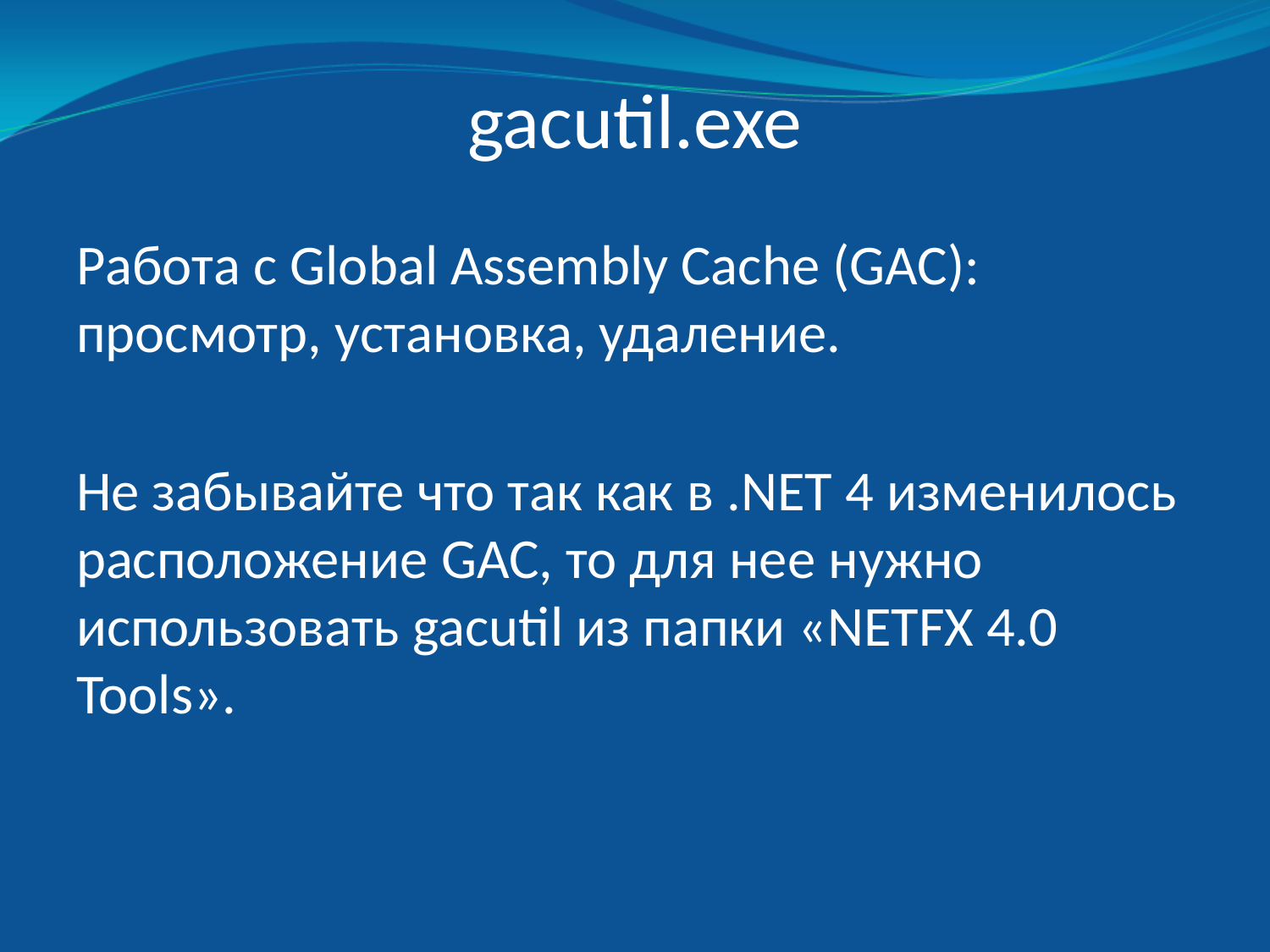

# gacutil.exe
Работа с Global Assembly Cache (GAC): просмотр, установка, удаление.

Не забывайте что так как в .NET 4 изменилось расположение GAC, то для нее нужно использовать gacutil из папки «NETFX 4.0 Tools».